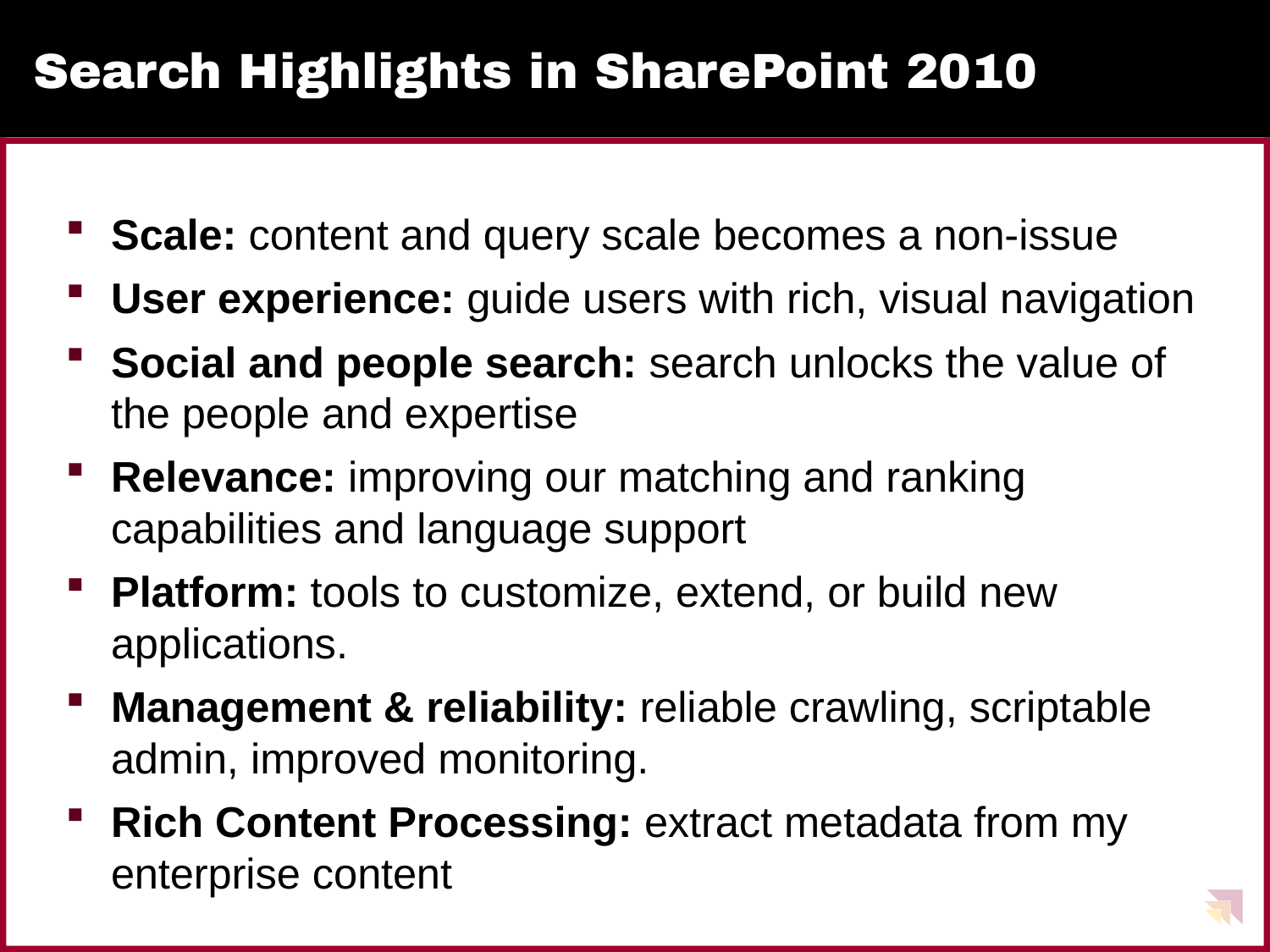

# Search Highlights in SharePoint 2010
Scale: content and query scale becomes a non-issue
User experience: guide users with rich, visual navigation
Social and people search: search unlocks the value of the people and expertise
Relevance: improving our matching and ranking capabilities and language support
Platform: tools to customize, extend, or build new applications.
Management & reliability: reliable crawling, scriptable admin, improved monitoring.
Rich Content Processing: extract metadata from my enterprise content